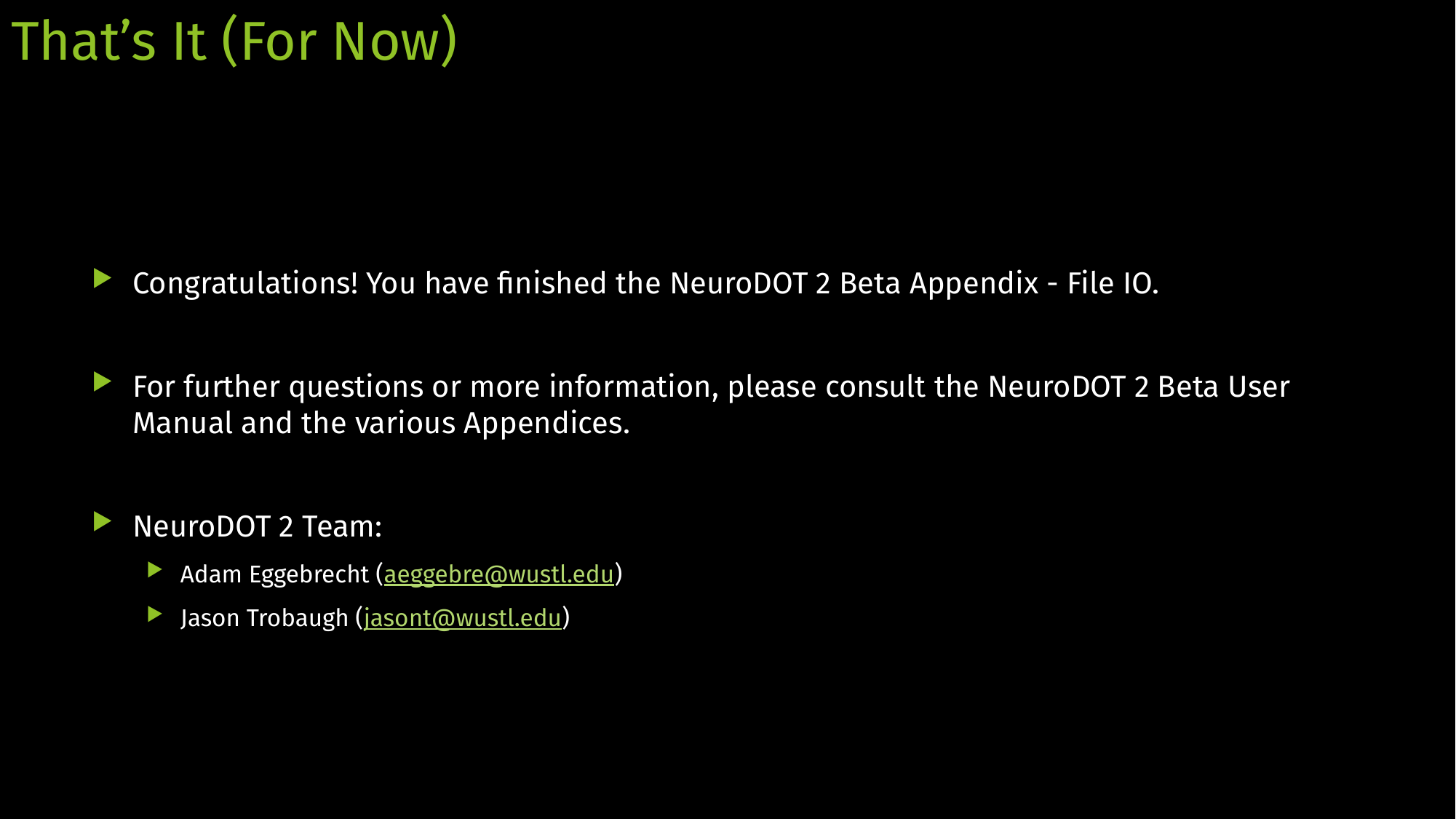

# That’s It (For Now)
Congratulations! You have finished the NeuroDOT 2 Beta Appendix - File IO.

For further questions or more information, please consult the NeuroDOT 2 Beta User Manual and the various Appendices.

NeuroDOT 2 Team:
Adam Eggebrecht (aeggebre@wustl.edu)
Jason Trobaugh (jasont@wustl.edu)